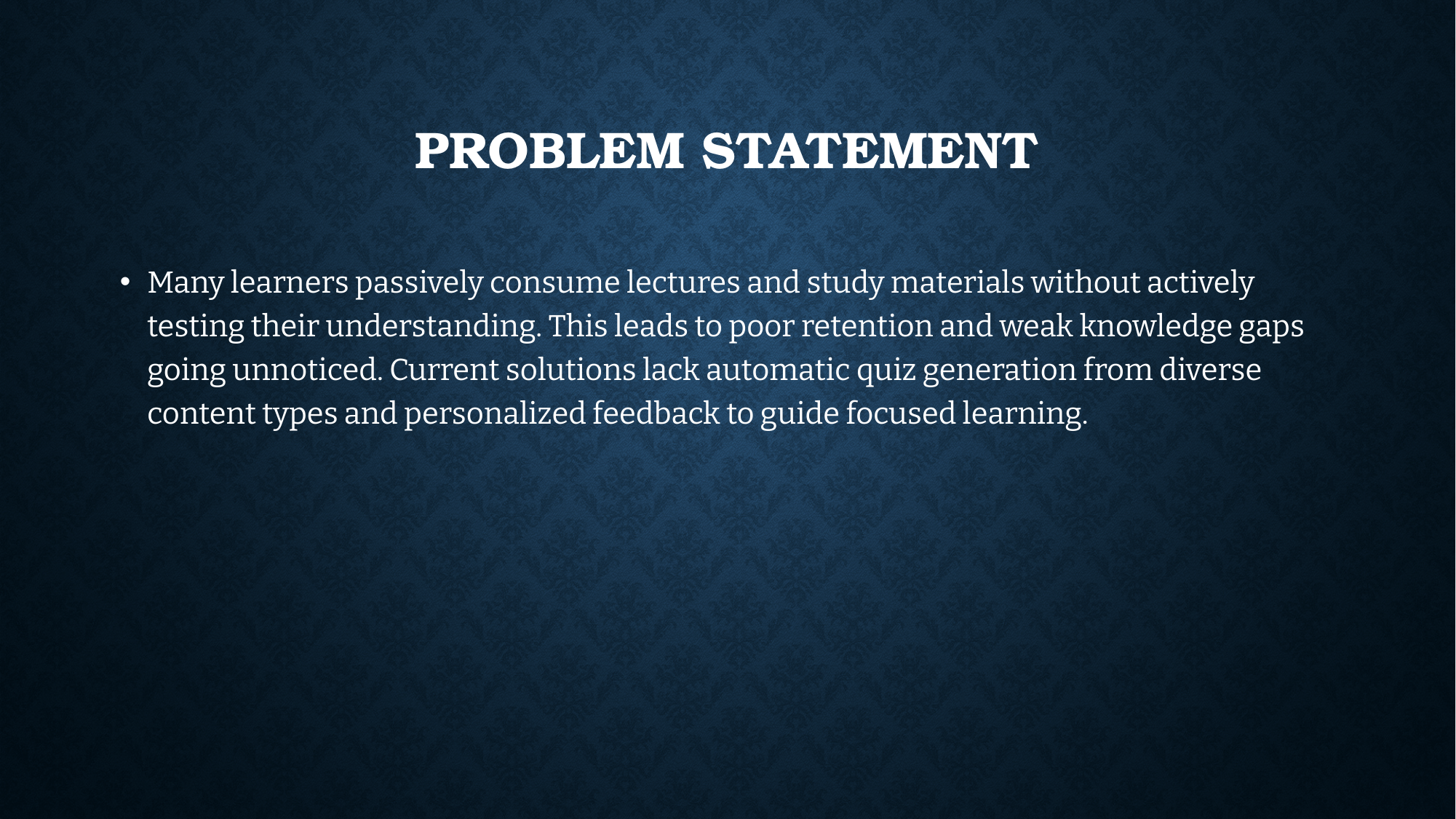

# Problem Statement
Many learners passively consume lectures and study materials without actively testing their understanding. This leads to poor retention and weak knowledge gaps going unnoticed. Current solutions lack automatic quiz generation from diverse content types and personalized feedback to guide focused learning.